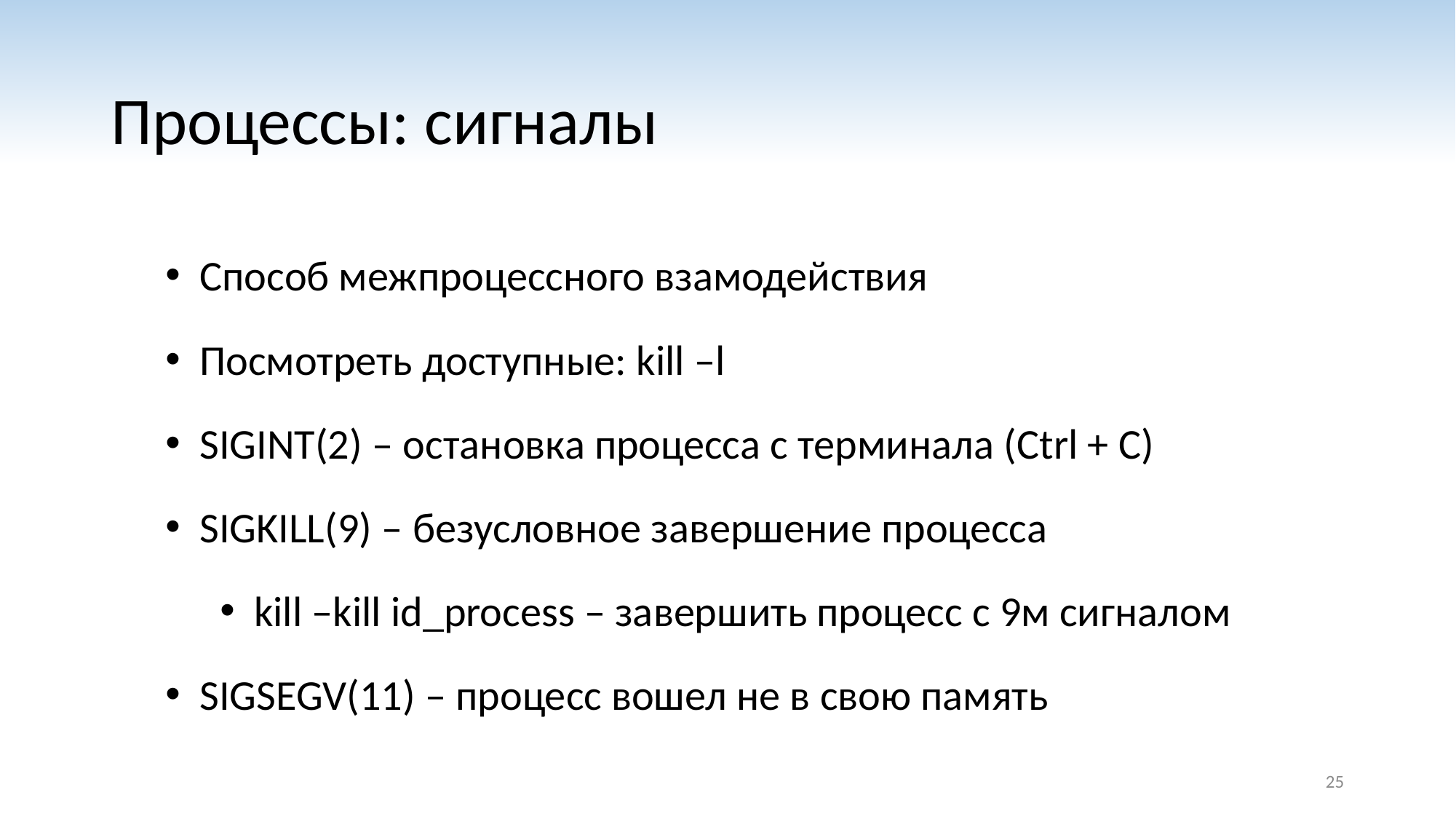

# Процессы: сигналы
Способ межпроцессного взамодействия
Посмотреть доступные: kill –l
SIGINT(2) – остановка процесса с терминала (Ctrl + C)
SIGKILL(9) – безусловное завершение процесса
kill –kill id_process – завершить процесс с 9м сигналом
SIGSEGV(11) – процесс вошел не в свою память
25